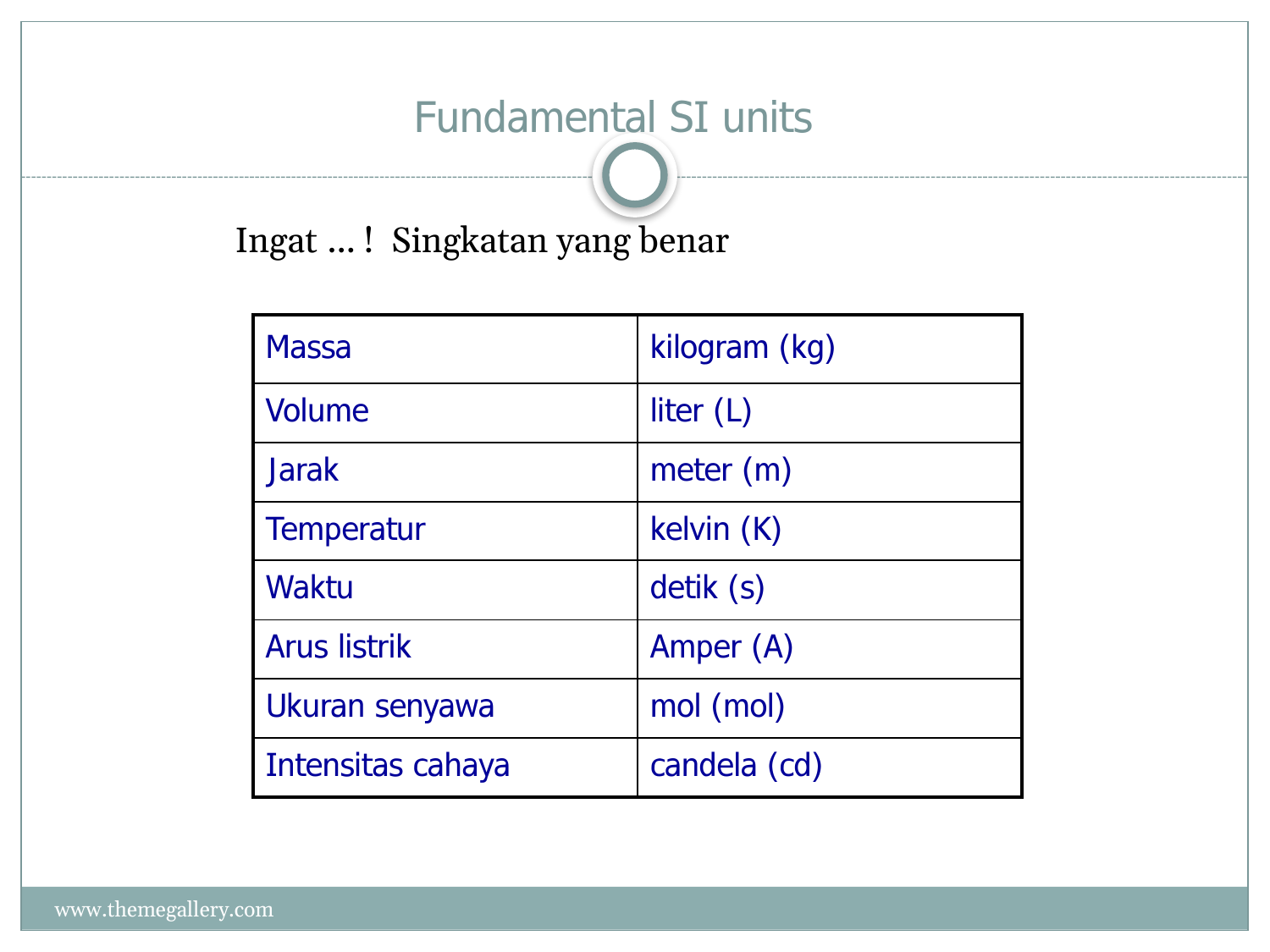

# Fundamental SI units
Ingat … !  Singkatan yang benar
| Massa | kilogram (kg) |
| --- | --- |
| Volume | liter (L) |
| Jarak | meter (m) |
| Temperatur | kelvin (K) |
| Waktu | detik (s) |
| Arus listrik | Amper (A) |
| Ukuran senyawa | mol (mol) |
| Intensitas cahaya | candela (cd) |
www.themegallery.com